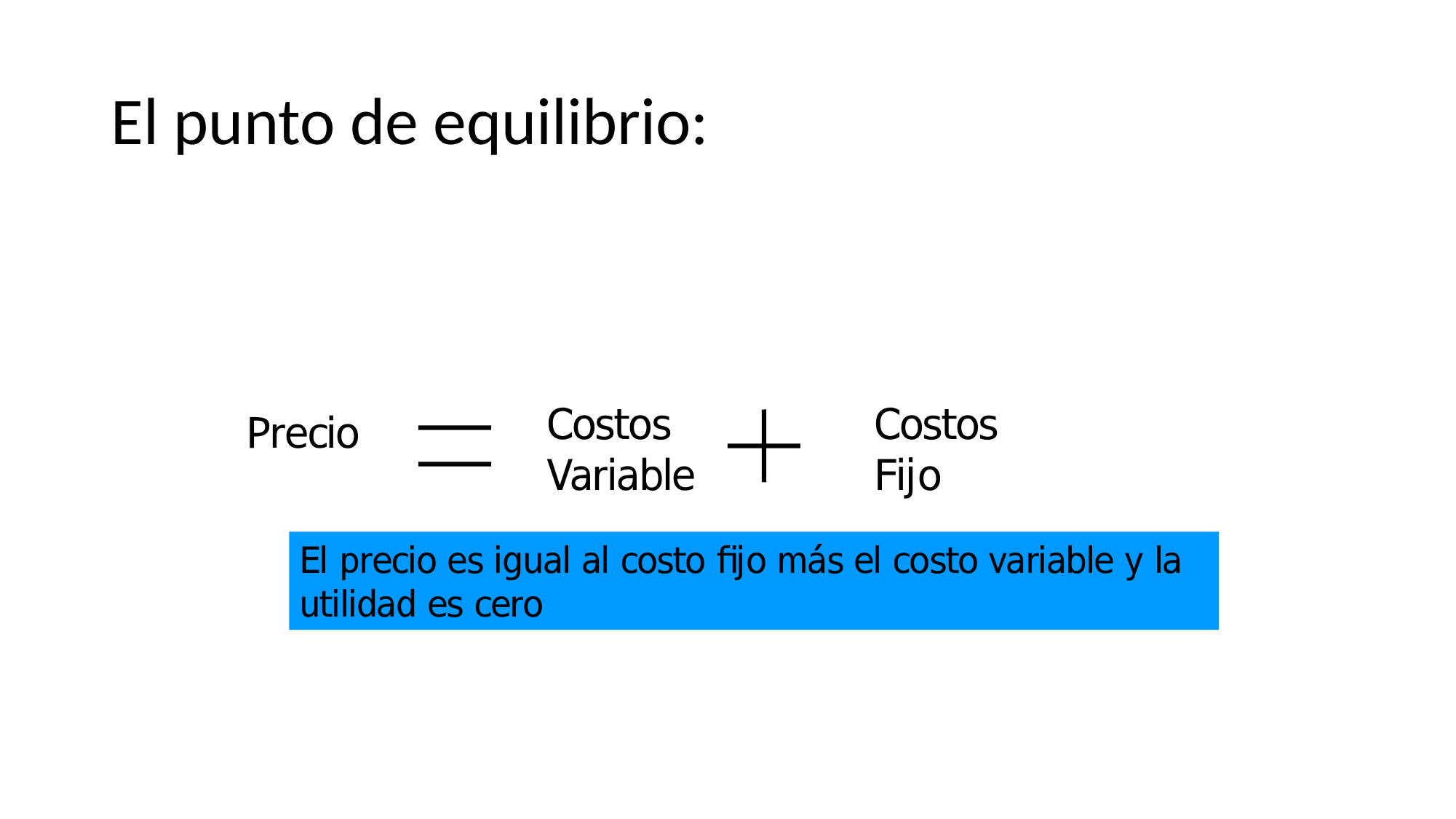

# El punto de equilibrio:
Costos Variable
Costos Fijo
Precio

El precio es igual al costo fijo más el costo variable y la utilidad es cero